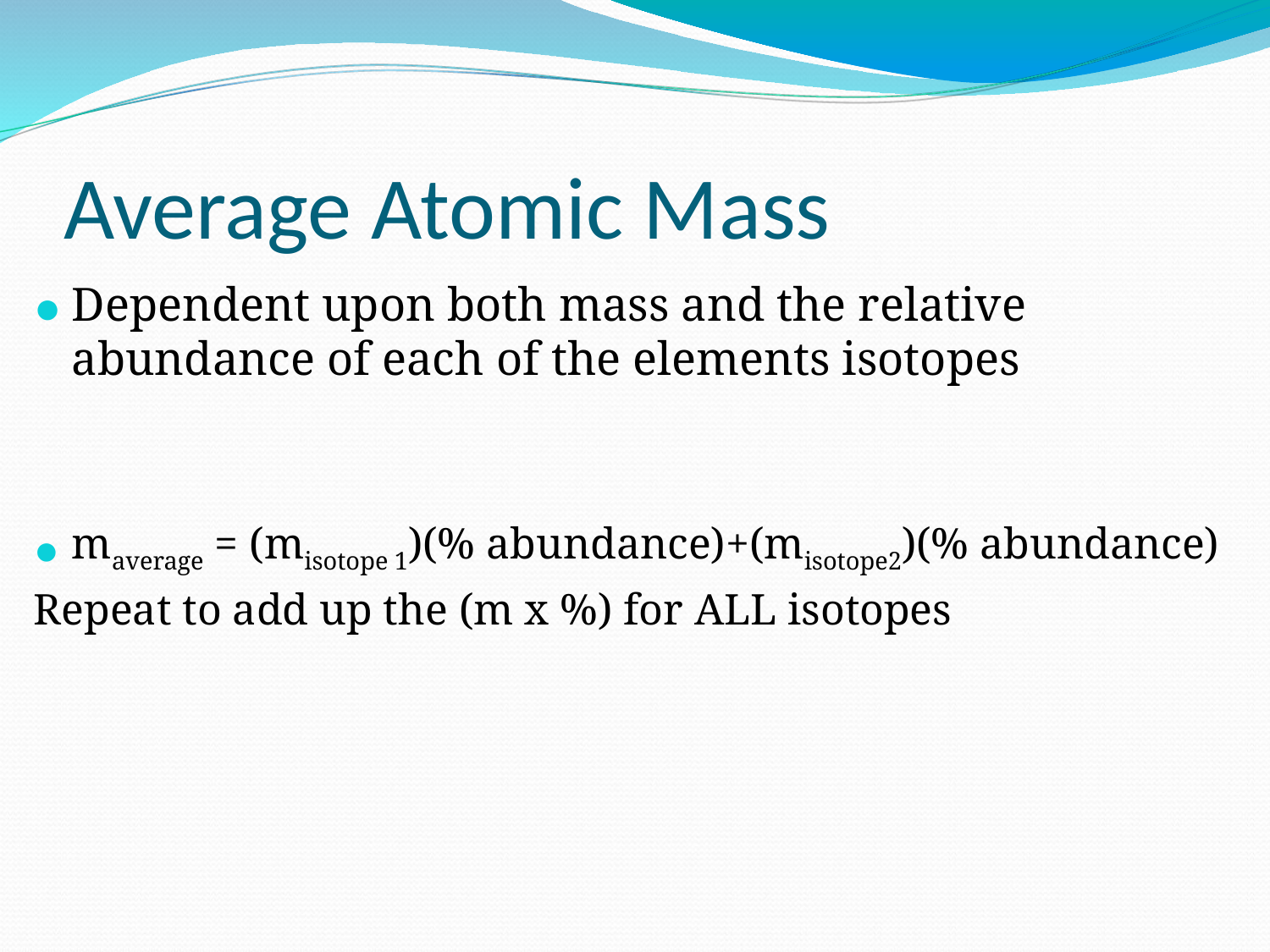

# Average Atomic Mass
Dependent upon both mass and the relative abundance of each of the elements isotopes

maverage = (misotope 1)(% abundance)+(misotope2)(% abundance)
Repeat to add up the (m x %) for ALL isotopes